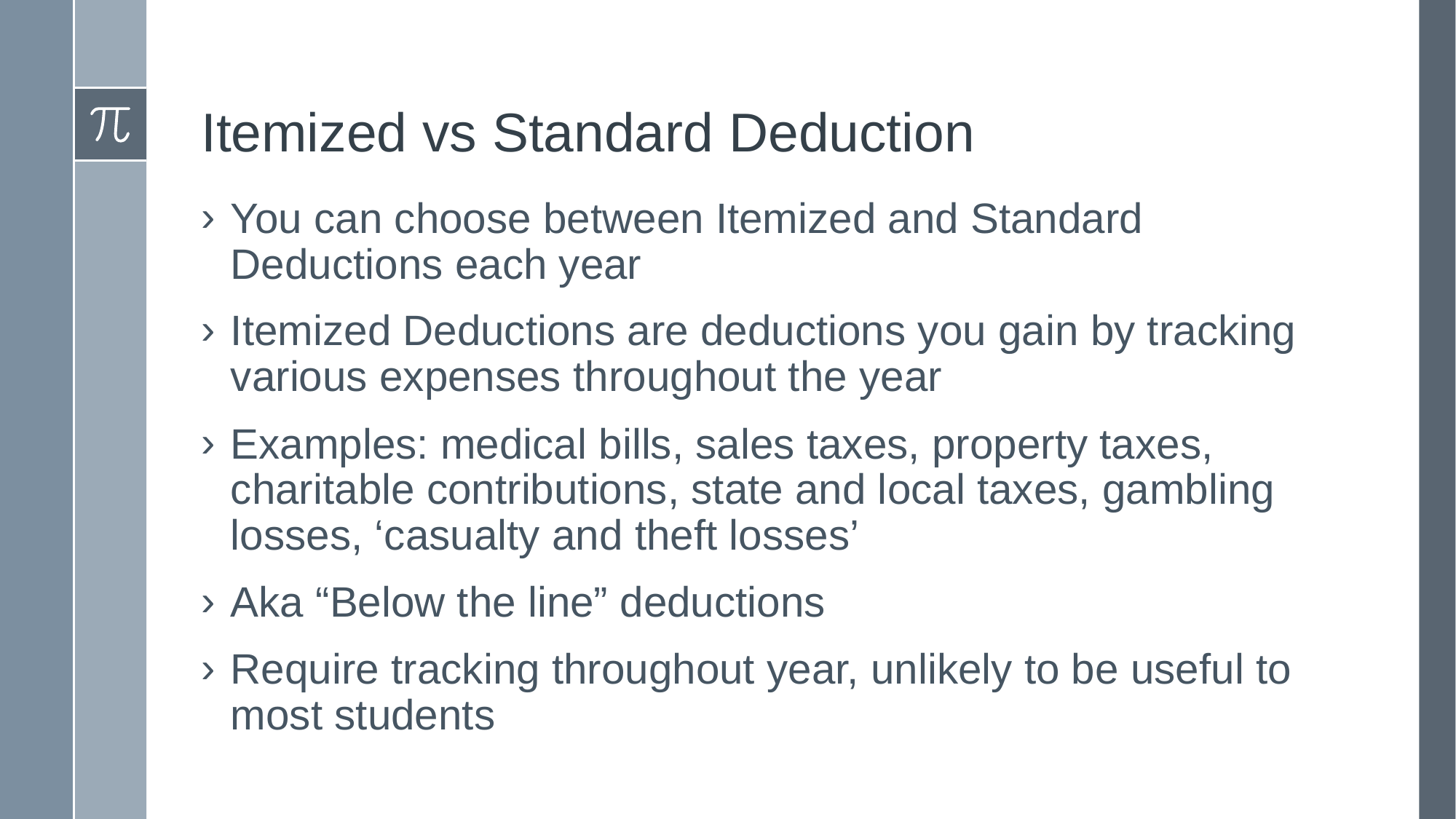

# Itemized vs Standard Deduction
You can choose between Itemized and Standard Deductions each year
Itemized Deductions are deductions you gain by tracking various expenses throughout the year
Examples: medical bills, sales taxes, property taxes, charitable contributions, state and local taxes, gambling losses, ‘casualty and theft losses’
Aka “Below the line” deductions
Require tracking throughout year, unlikely to be useful to most students